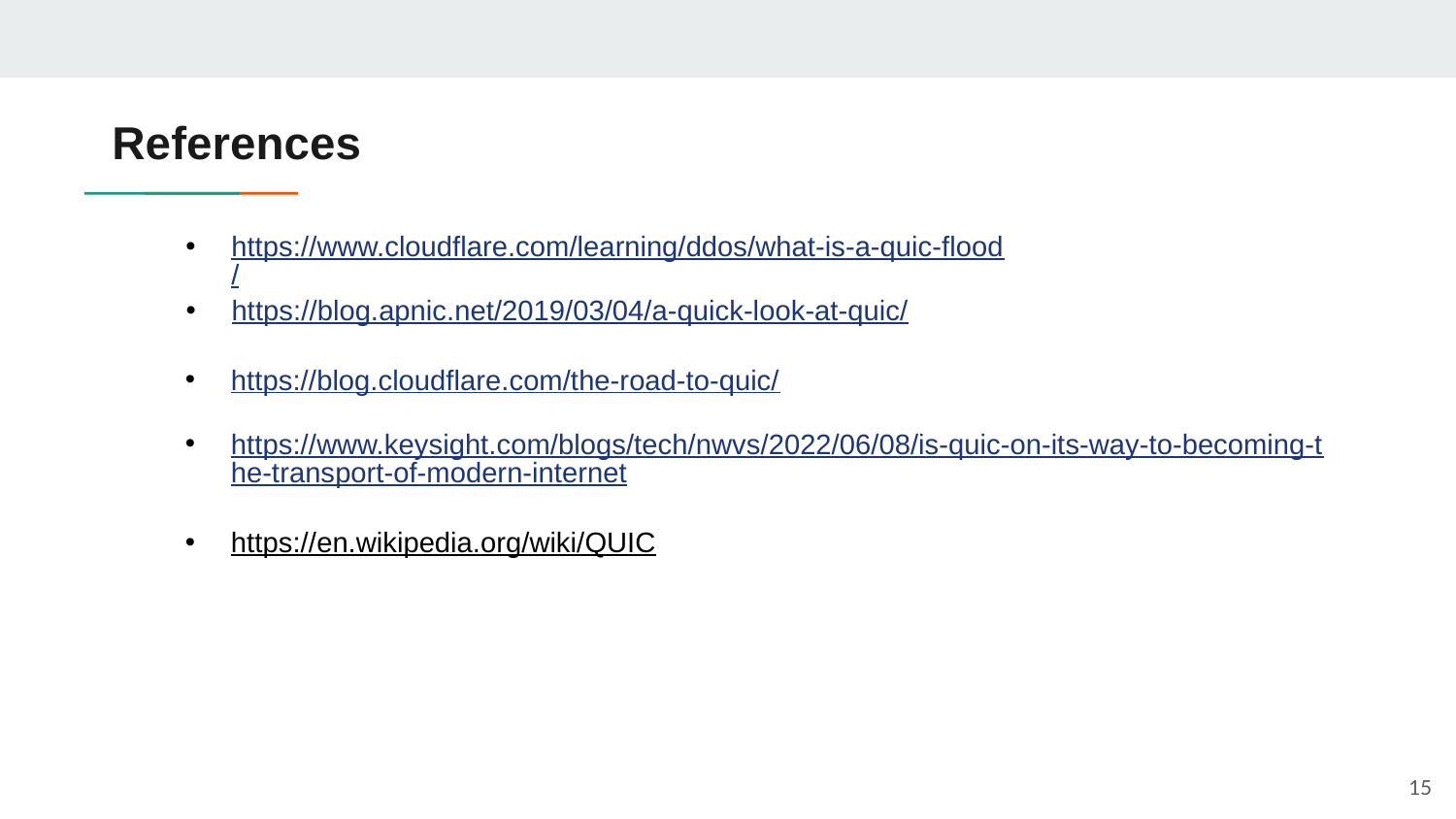

# References
https://www.cloudflare.com/learning/ddos/what-is-a-quic-flood/
https://blog.apnic.net/2019/03/04/a-quick-look-at-quic/
https://blog.cloudflare.com/the-road-to-quic/
https://www.keysight.com/blogs/tech/nwvs/2022/06/08/is-quic-on-its-way-to-becoming-the-transport-of-modern-internet
https://en.wikipedia.org/wiki/QUIC
15